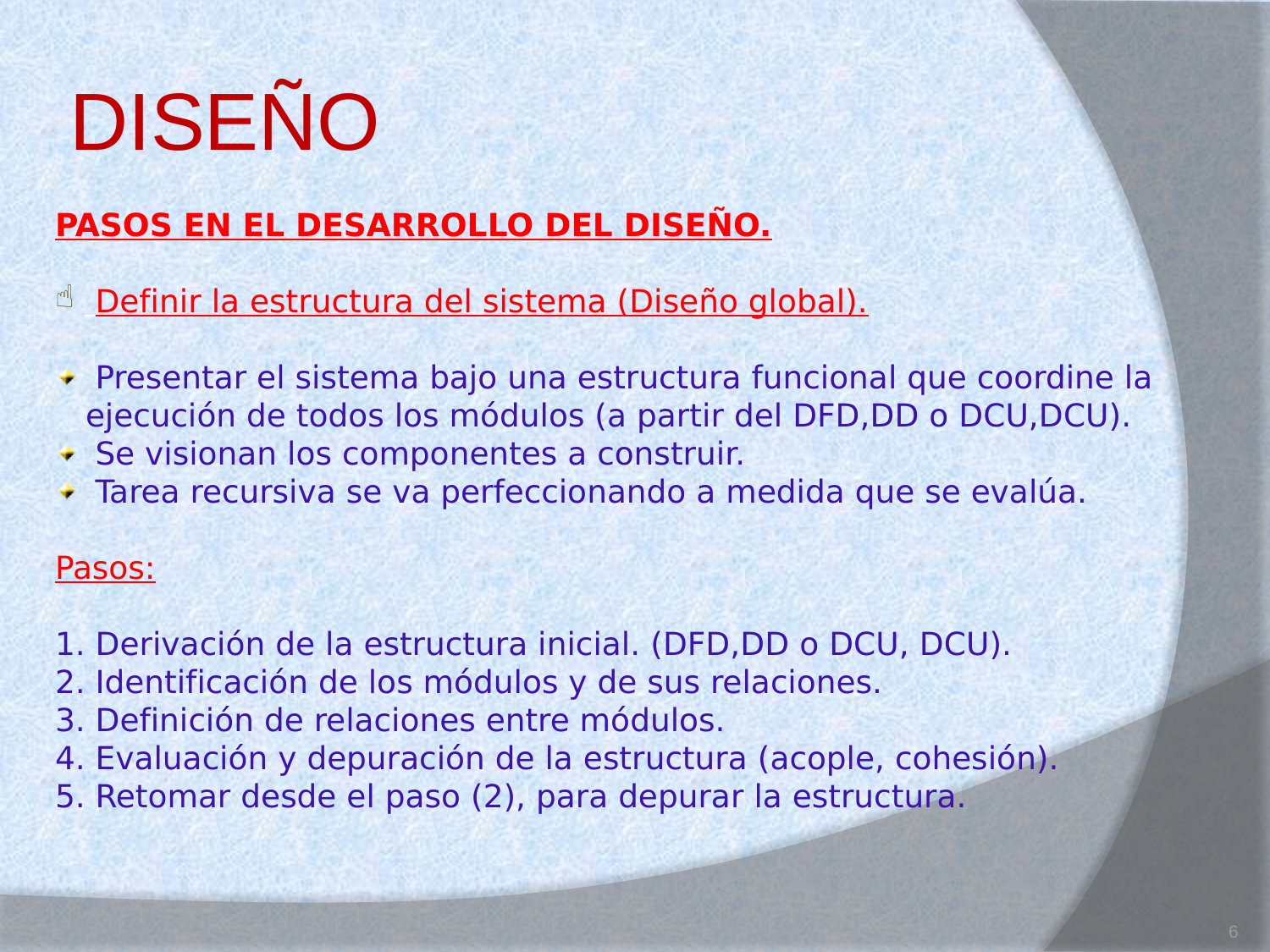

# DISEÑO
PASOS EN EL DESARROLLO DEL DISEÑO.

 Definir la estructura del sistema (Diseño global).

 Presentar el sistema bajo una estructura funcional que coordine la
   ejecución de todos los módulos (a partir del DFD,DD o DCU,DCU).
 Se visionan los componentes a construir.
 Tarea recursiva se va perfeccionando a medida que se evalúa.

Pasos:

1. Derivación de la estructura inicial. (DFD,DD o DCU, DCU).
2. Identificación de los módulos y de sus relaciones.
3. Definición de relaciones entre módulos.
4. Evaluación y depuración de la estructura (acople, cohesión).
5. Retomar desde el paso (2), para depurar la estructura.

6